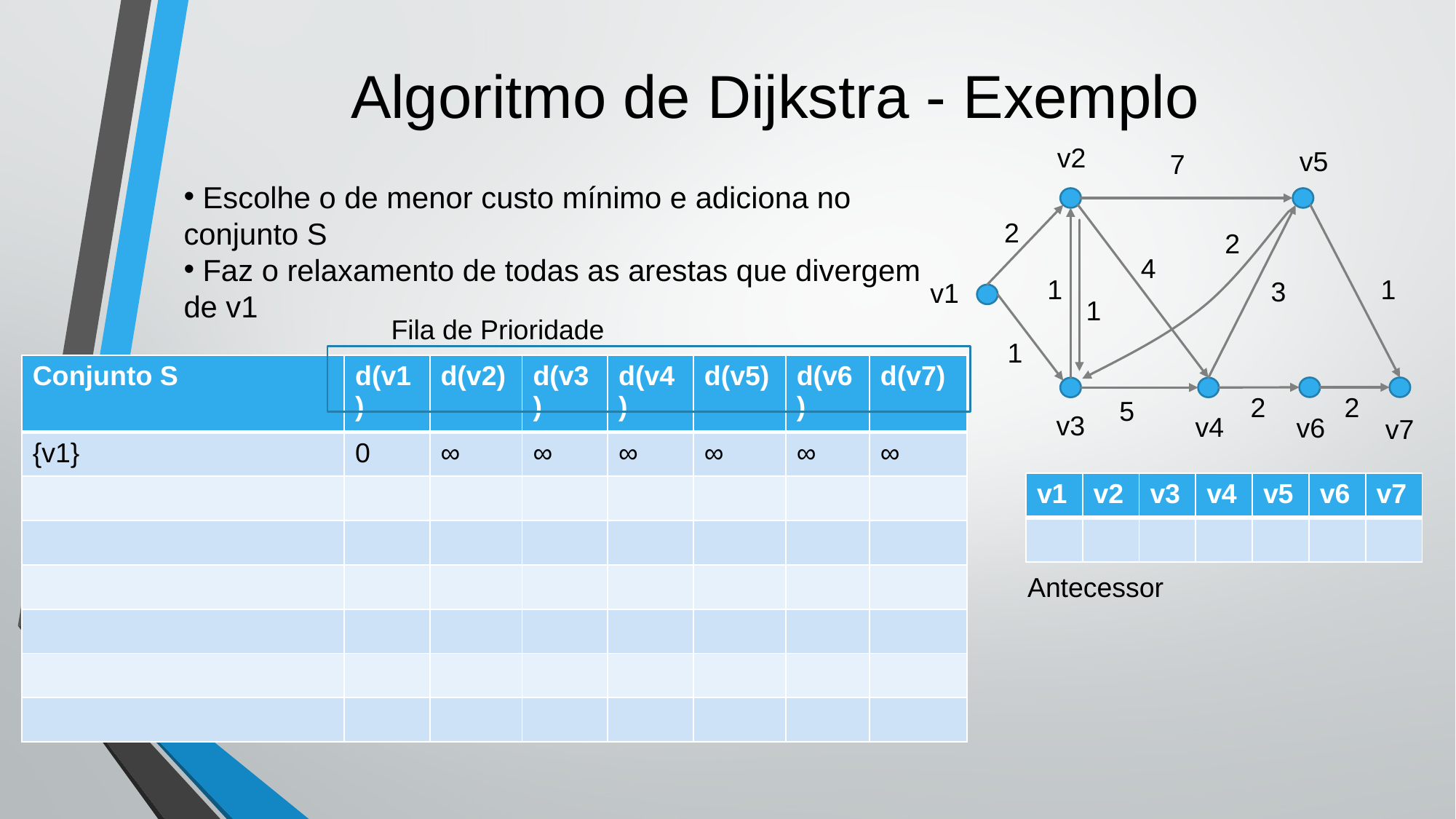

# Algoritmo de Dijkstra - Exemplo
v2
v5
7
 Escolhe o de menor custo mínimo e adiciona no conjunto S
 Faz o relaxamento de todas as arestas que divergem de v1

2

2
4
1
1
3
v1

1
Fila de Prioridade
1

| Conjunto S | d(v1) | d(v2) | d(v3) | d(v4) | d(v5) | d(v6) | d(v7) |
| --- | --- | --- | --- | --- | --- | --- | --- |
| {v1} | 0 | ∞ | ∞ | ∞ | ∞ | ∞ | ∞ |
|  |  |  |  |  |  |  |  |
|  |  |  |  |  |  |  |  |
|  |  |  |  |  |  |  |  |
|  |  |  |  |  |  |  |  |
|  |  |  |  |  |  |  |  |
|  |  |  |  |  |  |  |  |

2
2
5
v3
v4
v6
v7
| v1 | v2 | v3 | v4 | v5 | v6 | v7 |
| --- | --- | --- | --- | --- | --- | --- |
|  |  |  |  |  |  |  |
Antecessor